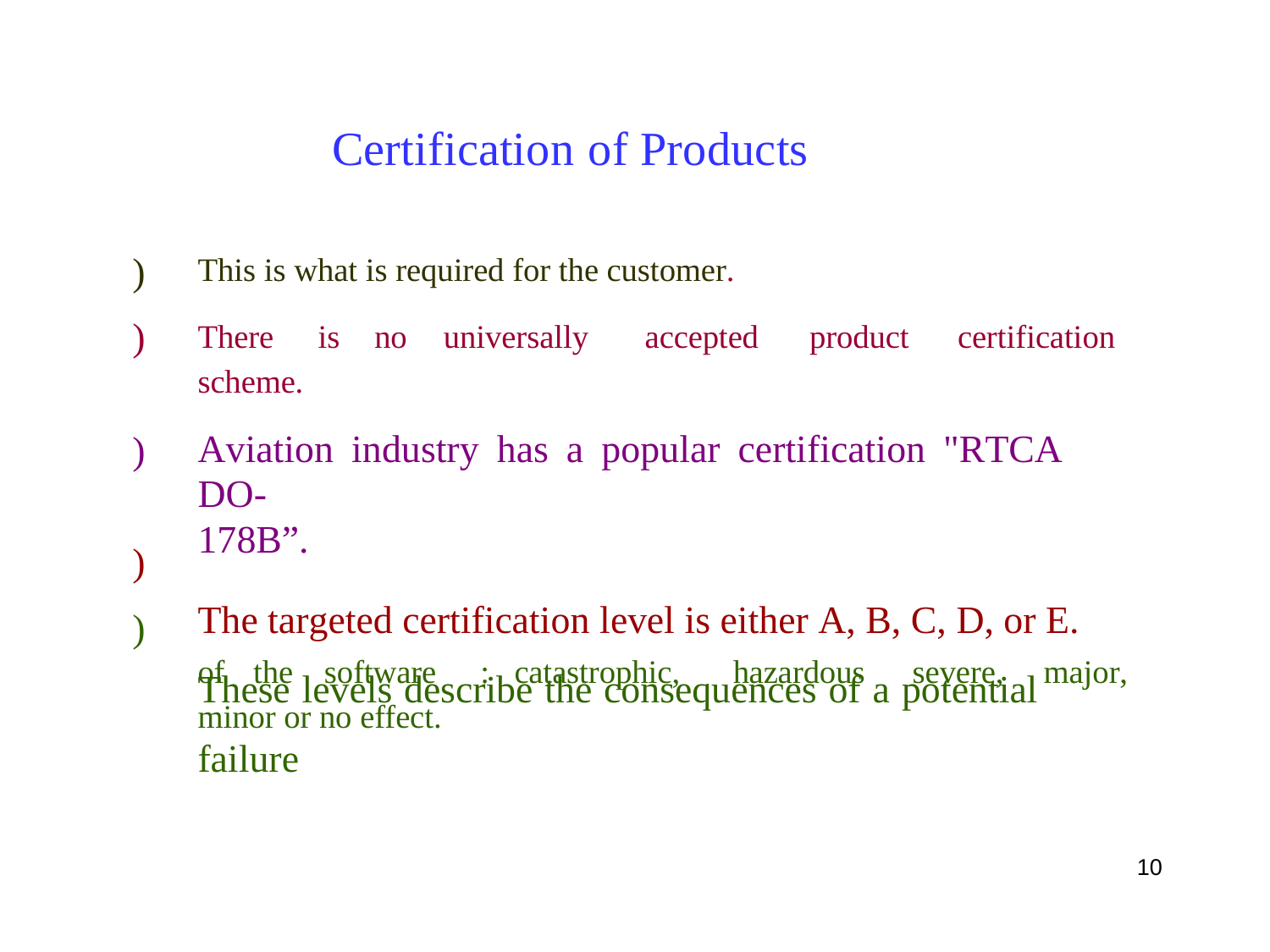

Certification of Products
)
)
This is what is required for the customer.
There
is
no
universally
accepted
product
certification
scheme.
Aviation industry has a popular certification "RTCA  DO-
178B”.
The targeted certification level is either A, B, C, D, or E. These levels describe the consequences of a potential failure
)
)
)
of
the
software
:
catastrophic,
hazardous
severe,
major,
minor or no effect.
10